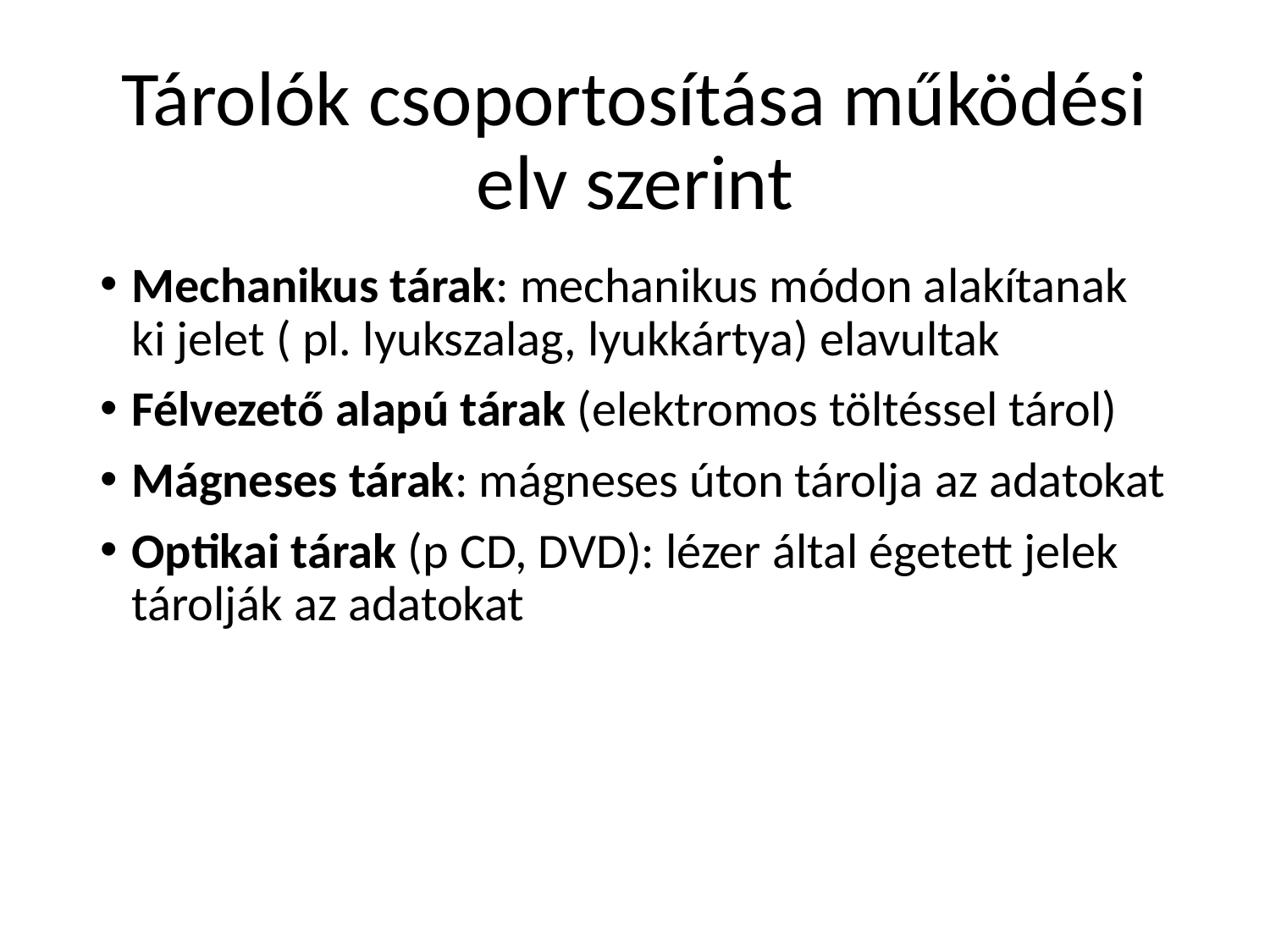

# Tárolók csoportosítása működési elv szerint
Mechanikus tárak: mechanikus módon alakítanak ki jelet ( pl. lyukszalag, lyukkártya) elavultak
Félvezető alapú tárak (elektromos töltéssel tárol)
Mágneses tárak: mágneses úton tárolja az adatokat
Optikai tárak (p CD, DVD): lézer által égetett jelek tárolják az adatokat